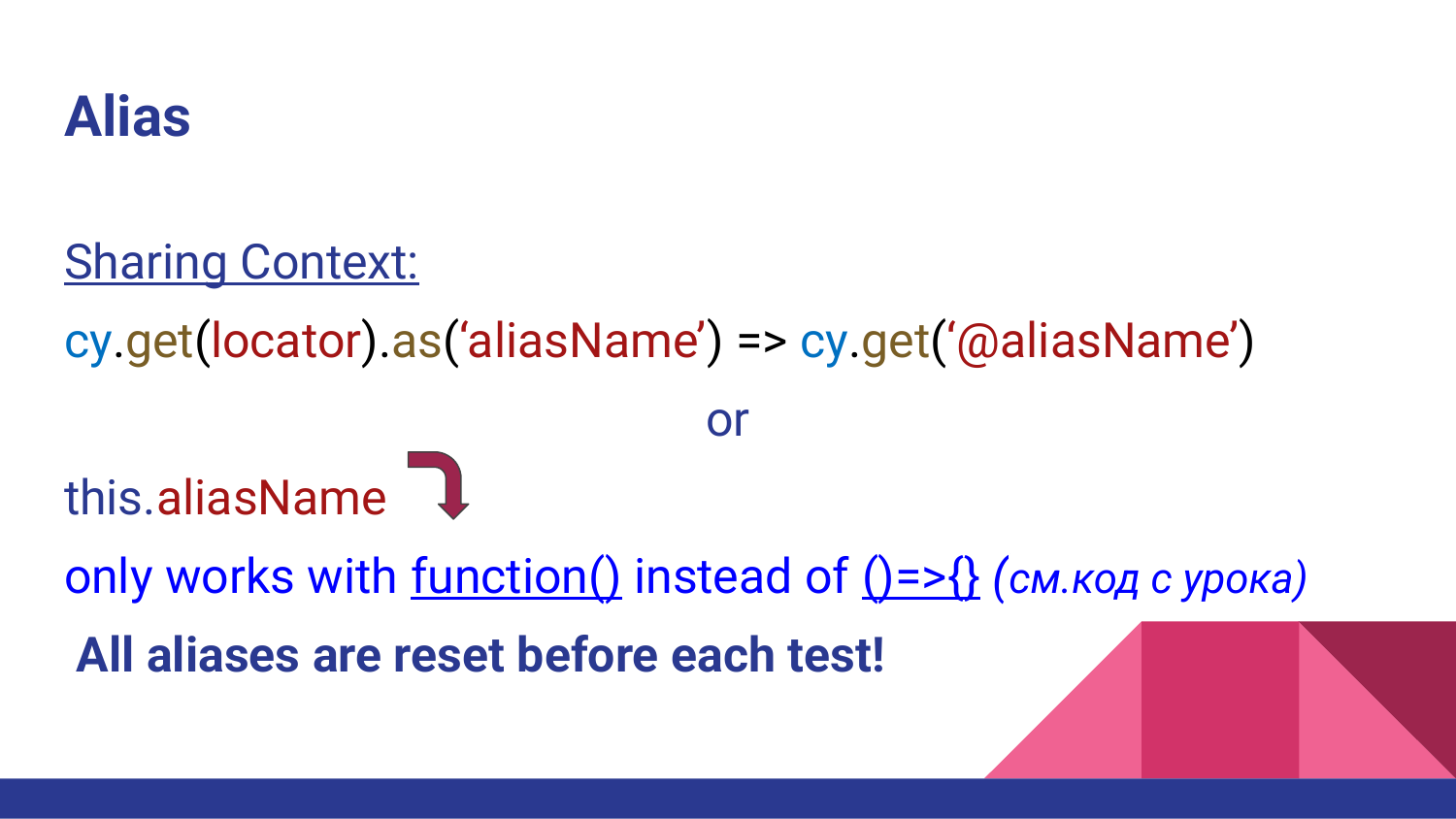

# Alias
Sharing Context:
cy.get(locator).as(‘aliasName’) => cy.get(‘@aliasName’)
or
this.aliasName
only works with function() instead of ()=>{} (см.код с урока)
 All aliases are reset before each test!